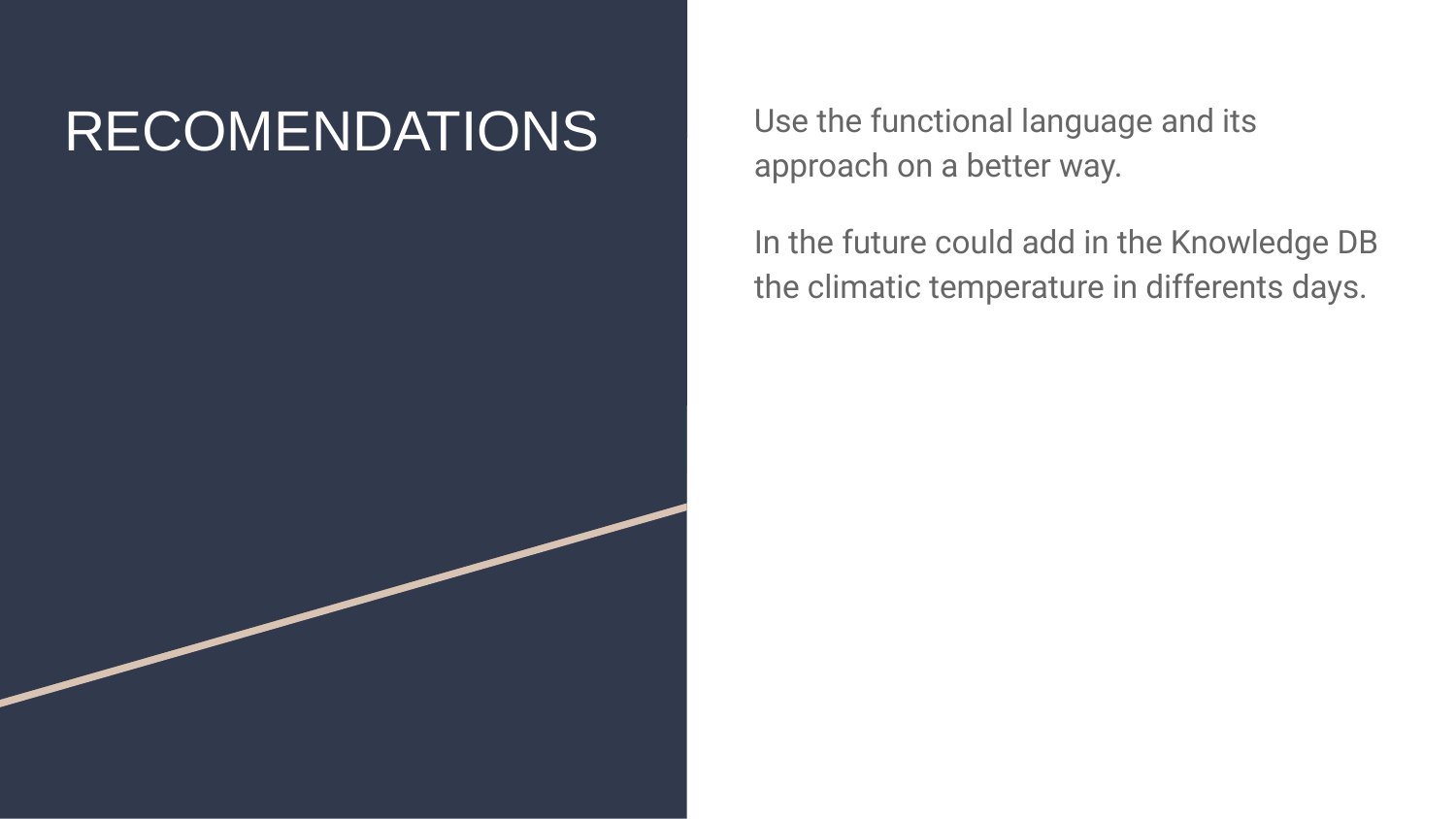

# RECOMENDATIONS
Use the functional language and its approach on a better way.
In the future could add in the Knowledge DB the climatic temperature in differents days.